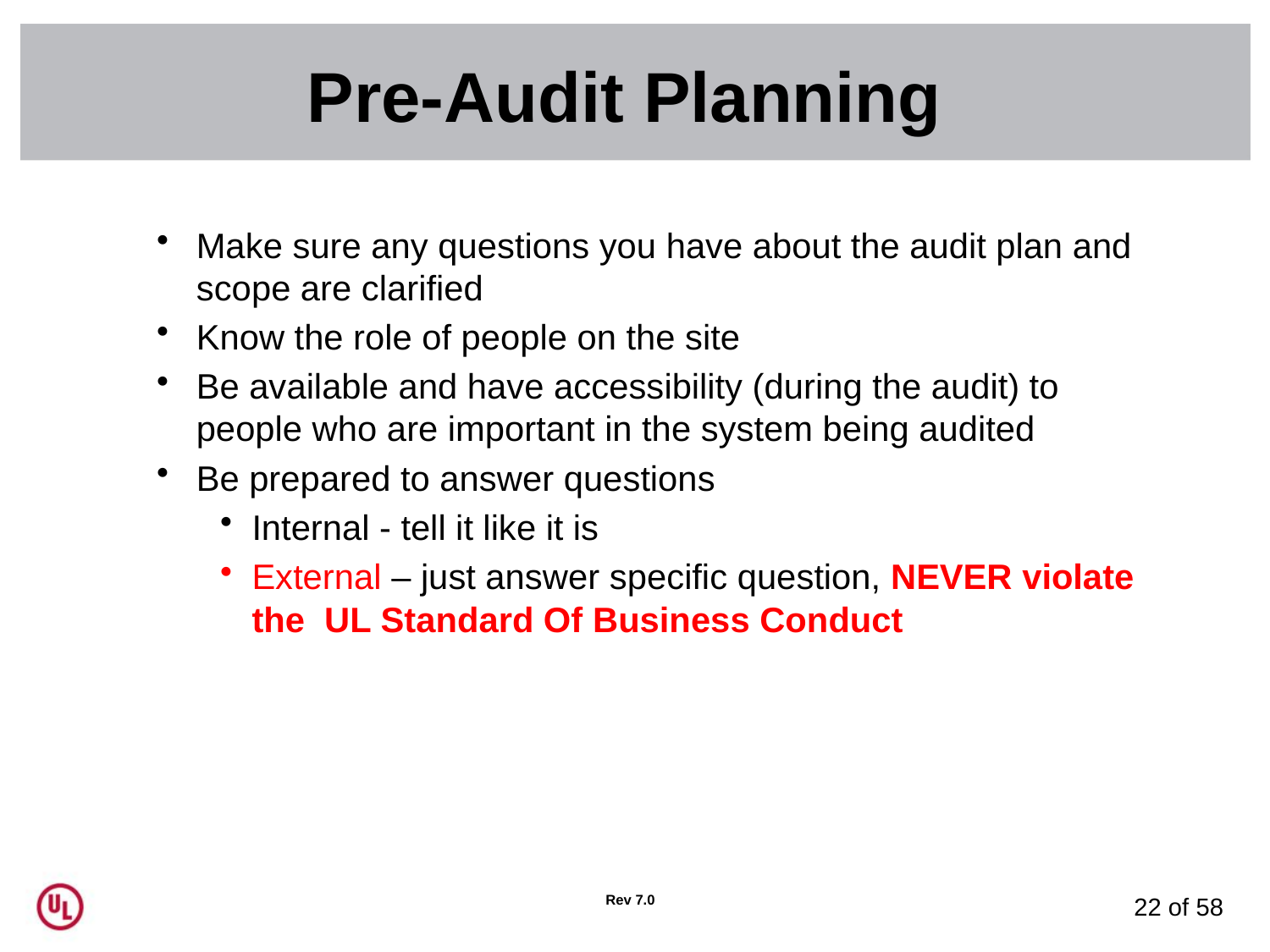

# Pre-Audit Planning
Make sure any questions you have about the audit plan and scope are clarified
Know the role of people on the site
Be available and have accessibility (during the audit) to people who are important in the system being audited
Be prepared to answer questions
Internal - tell it like it is
External – just answer specific question, NEVER violate the  UL Standard Of Business Conduct
Rev 7.0
22 of 58